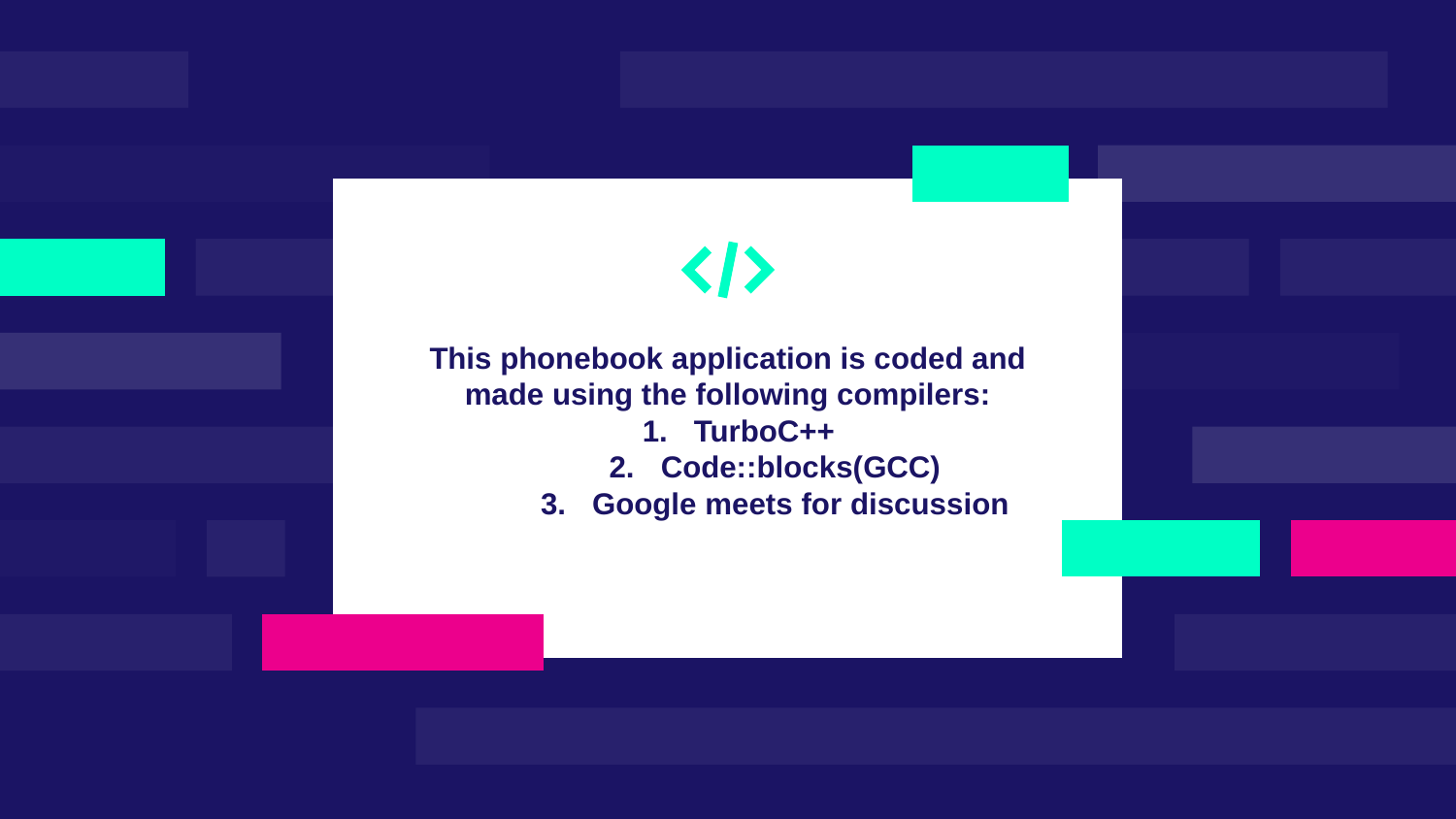

This phonebook application is coded and made using the following compilers:
TurboC++
Code::blocks(GCC)
Google meets for discussion